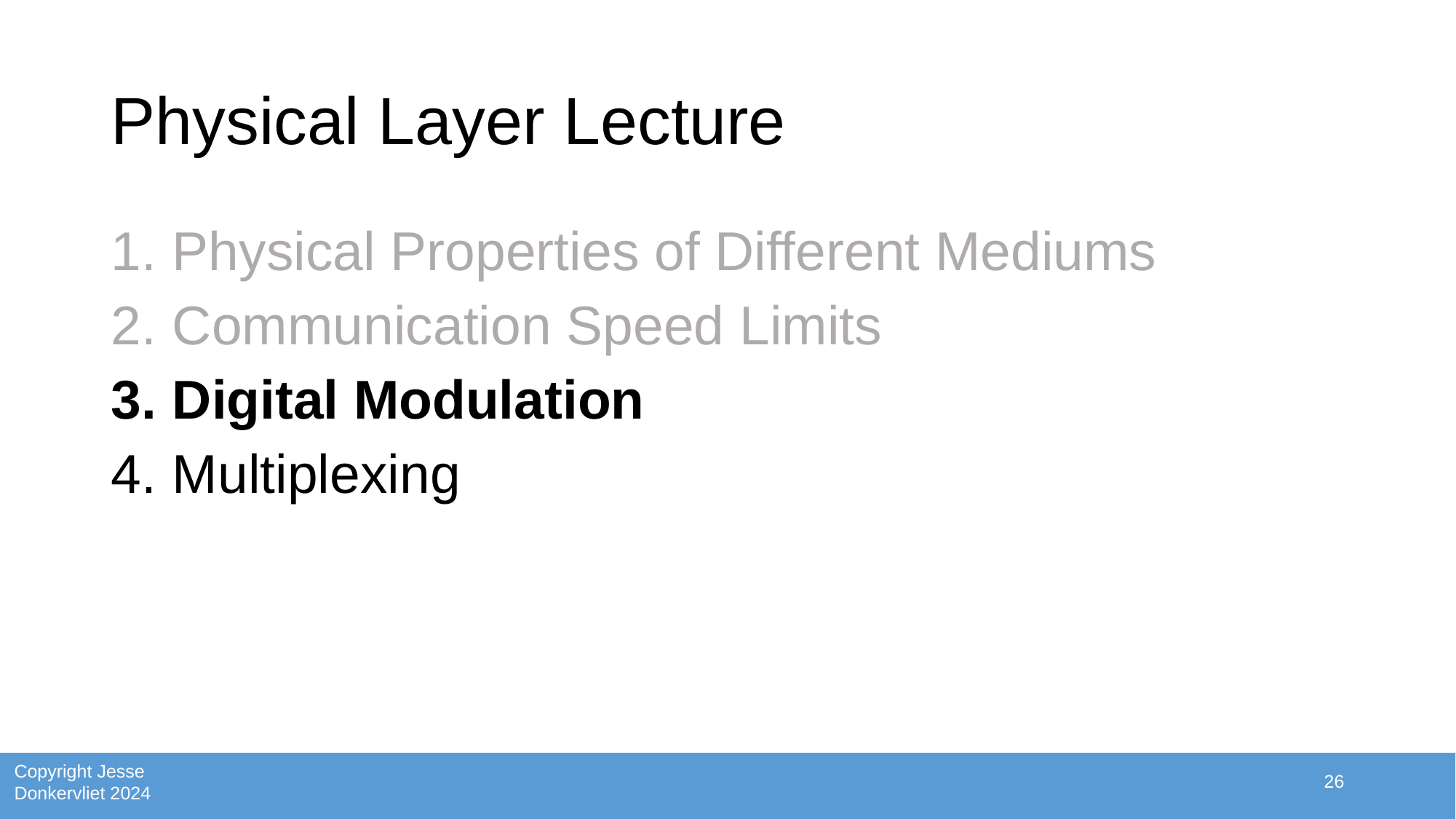

# Physical Layer Lecture
Physical Properties of Different Mediums
Communication Speed Limits
Digital Modulation
Multiplexing

26